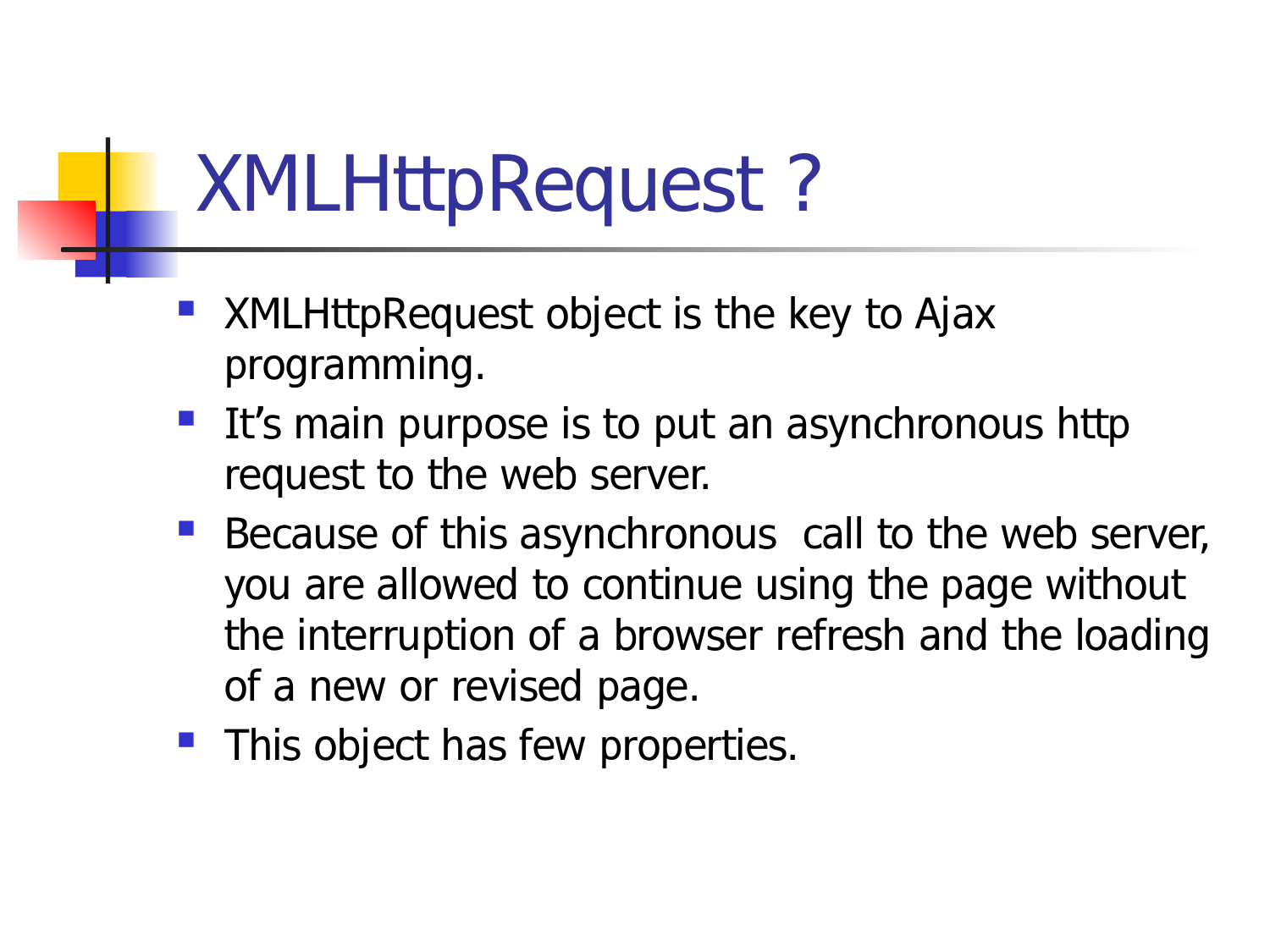

# XMLHttpRequest ?
XMLHttpRequest object is the key to Ajax programming.
It’s main purpose is to put an asynchronous http request to the web server.
Because of this asynchronous  call to the web server, you are allowed to continue using the page without the interruption of a browser refresh and the loading of a new or revised page.
This object has few properties.